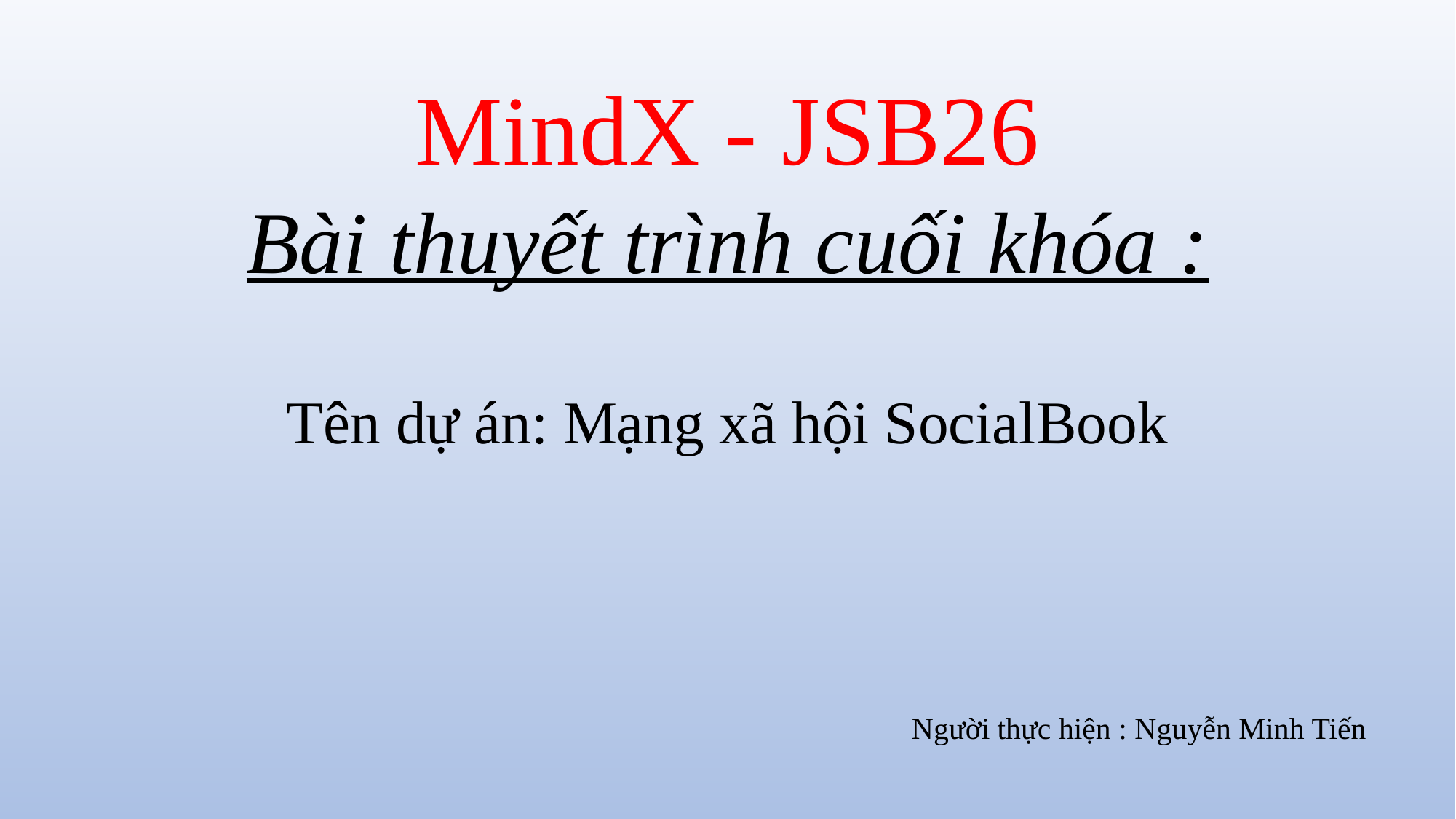

# MindX - JSB26
Bài thuyết trình cuối khóa :
Tên dự án: Mạng xã hội SocialBook
Người thực hiện : Nguyễn Minh Tiến